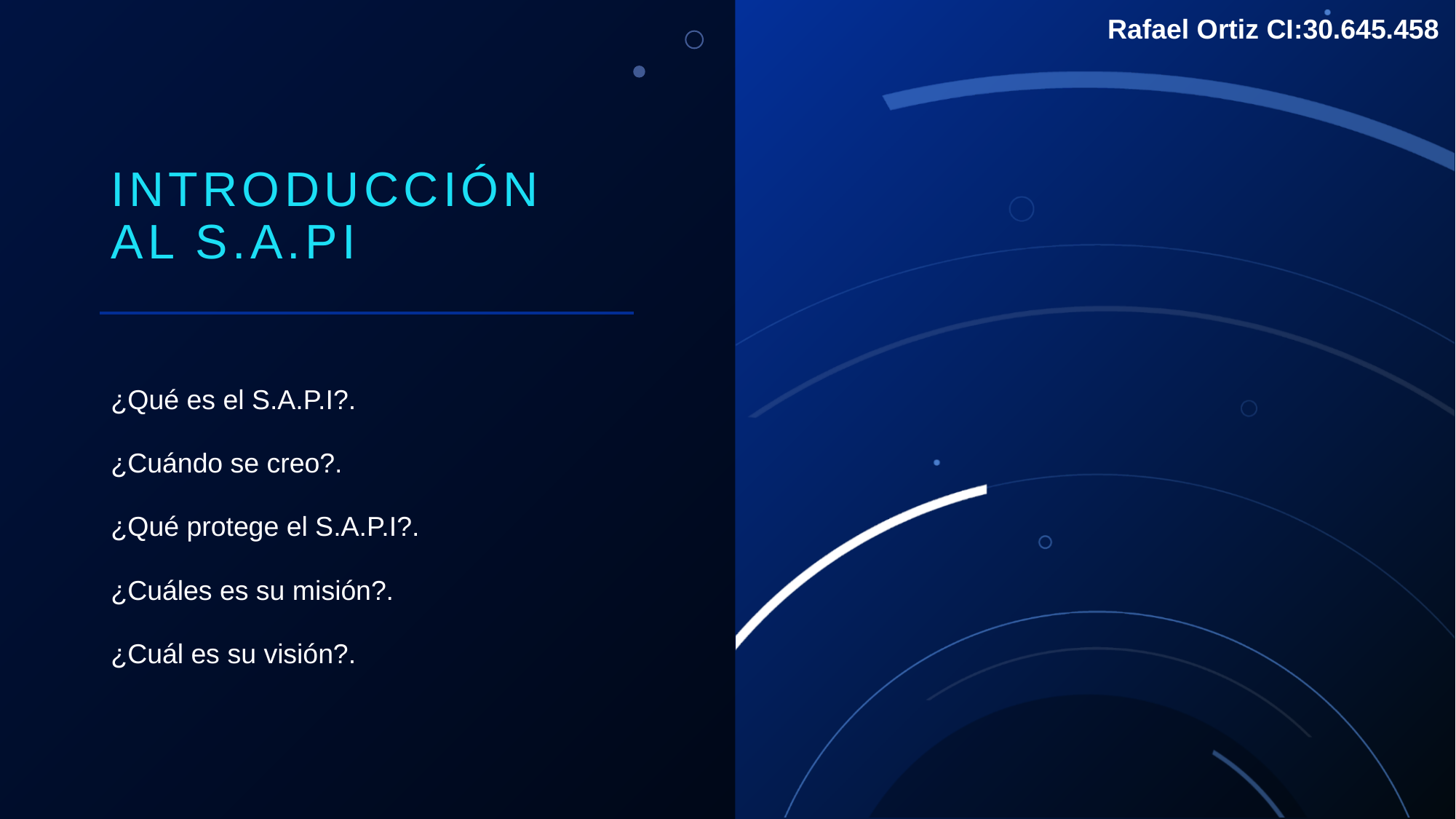

Rafael Ortiz CI:30.645.458
# Introducción al S.A.PI
¿Qué es el S.A.P.I?.
¿Cuándo se creo?.
¿Qué protege el S.A.P.I?.
¿Cuáles es su misión?.
¿Cuál es su visión?.